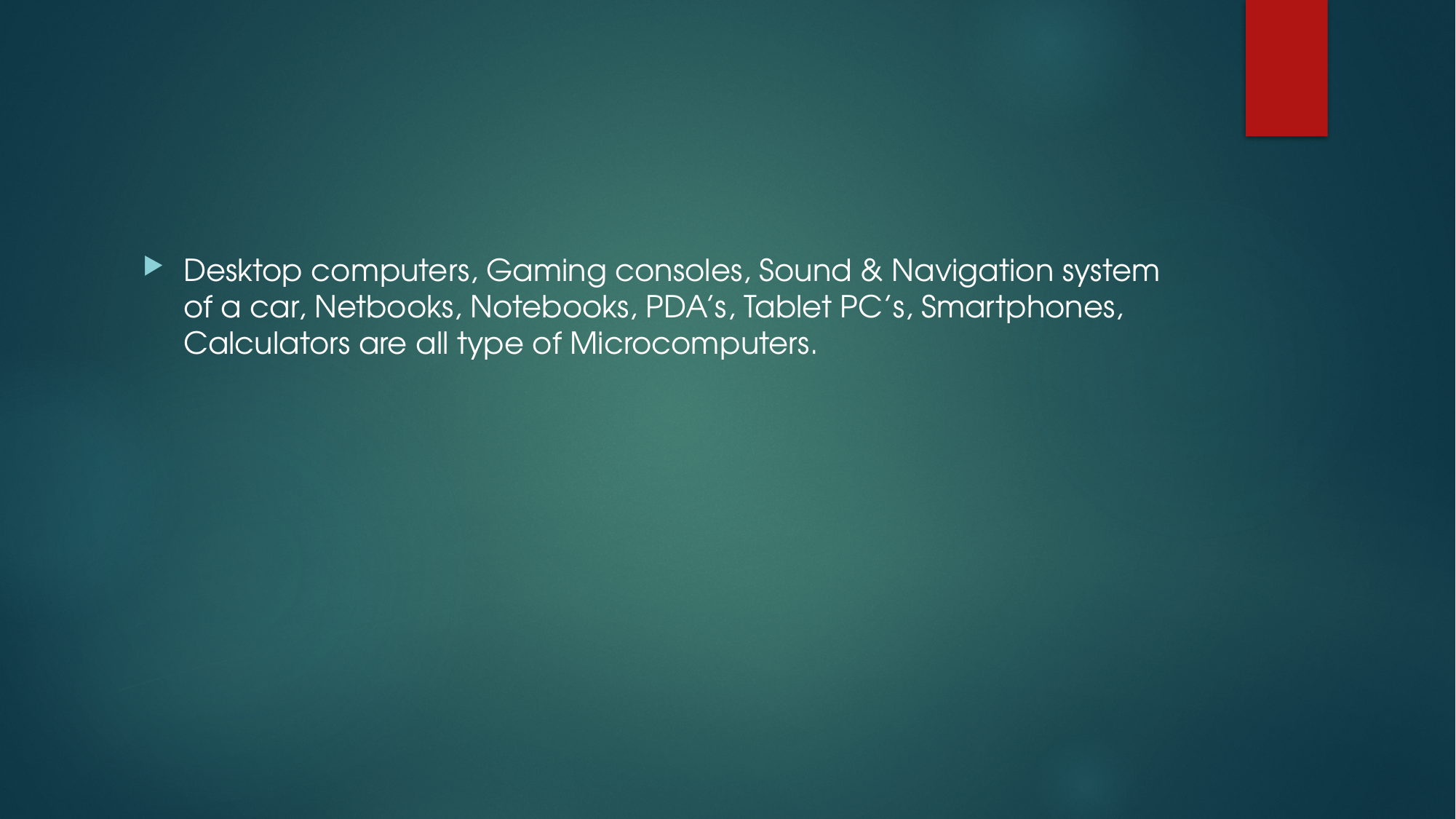

#
Desktop computers, Gaming consoles, Sound & Navigation system of a car, Netbooks, Notebooks, PDA’s, Tablet PC’s, Smartphones, Calculators are all type of Microcomputers.